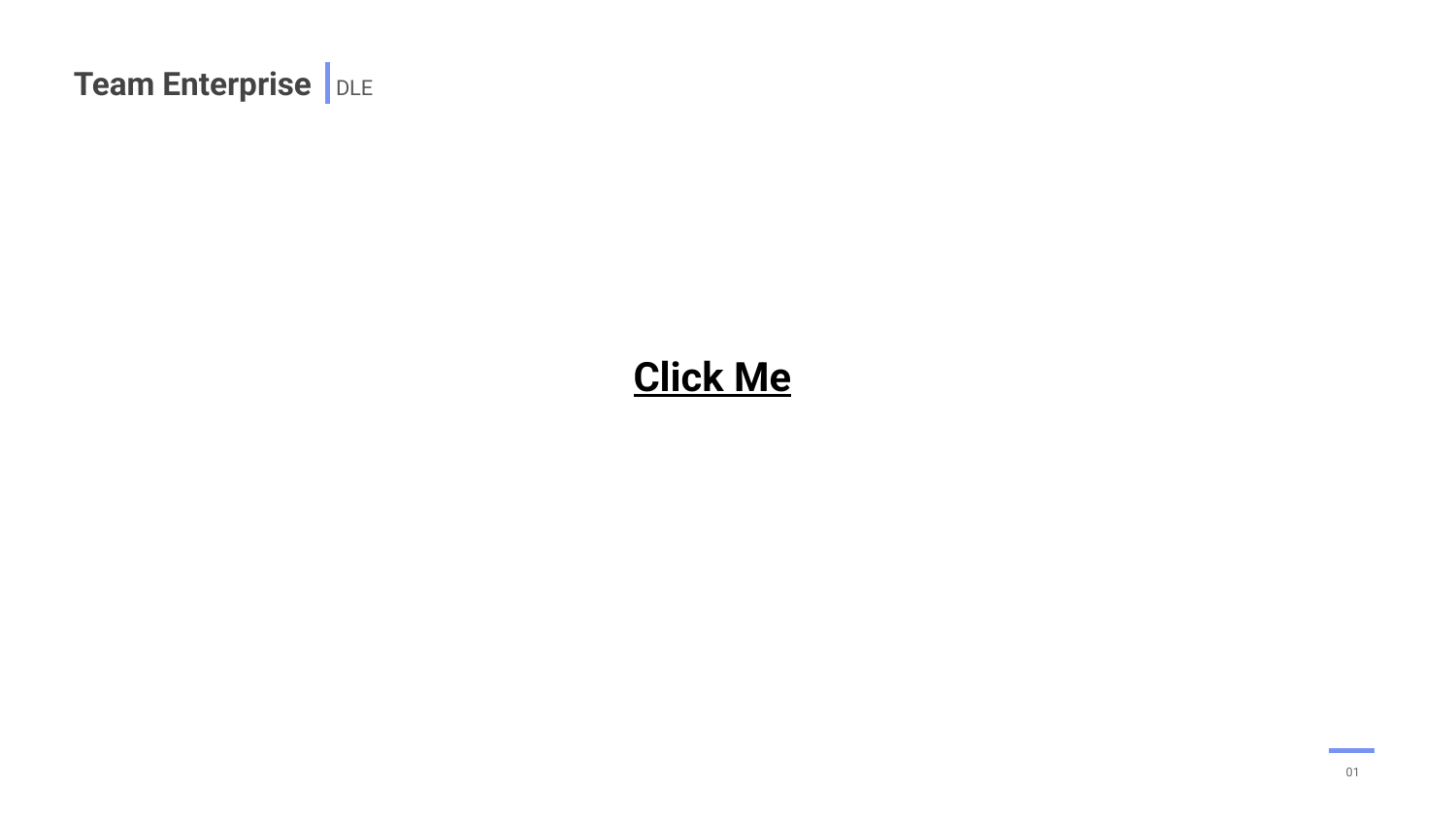

# Team Enterprise   DLE
Click Me
01